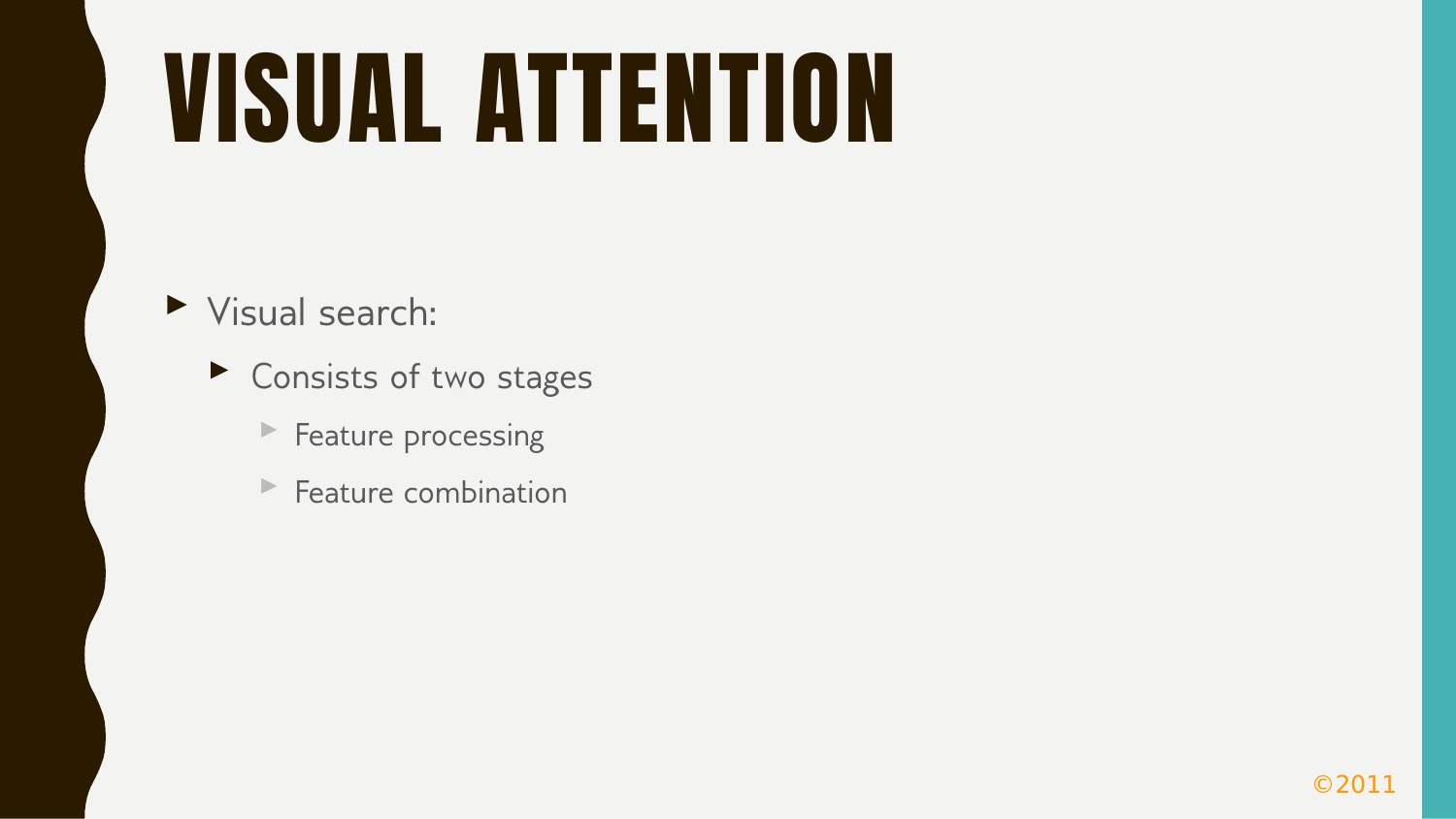

# Visual attention
Visual search:
Consists of two stages
Feature processing
Feature combination